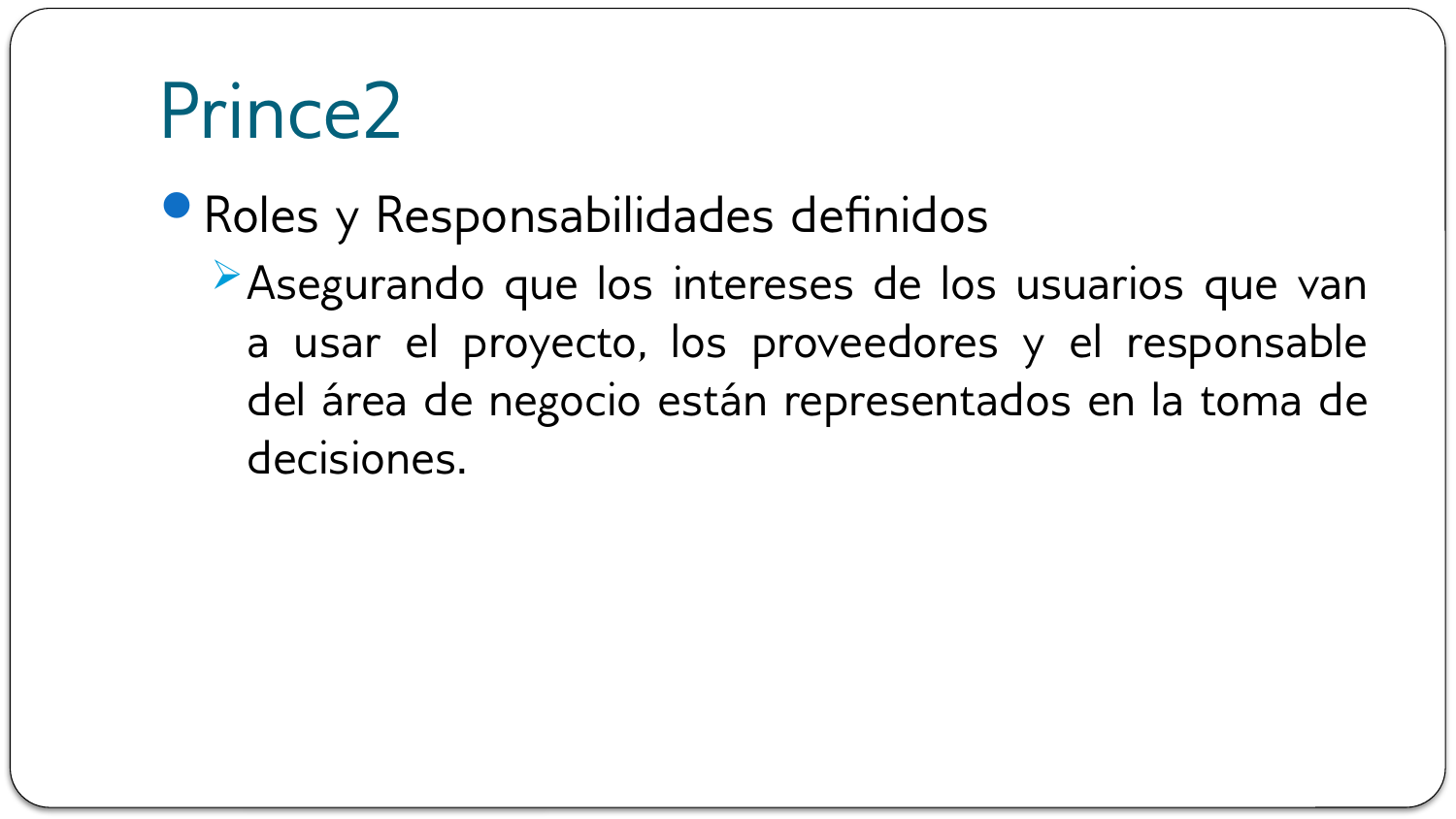

# Prince2
Roles y Responsabilidades definidos
Asegurando que los intereses de los usuarios que van a usar el proyecto, los proveedores y el responsable del área de negocio están representados en la toma de decisiones.